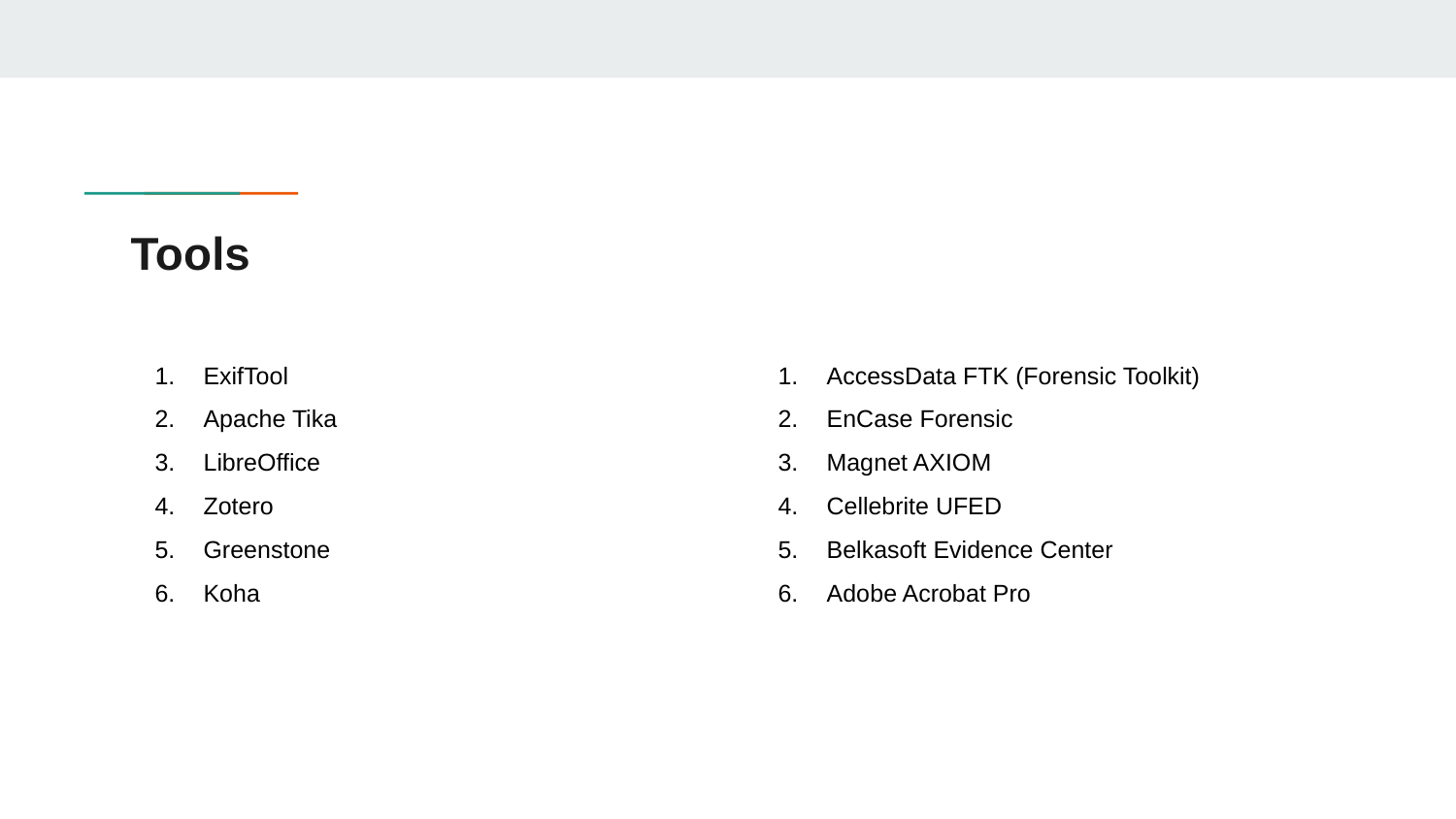

# Tools
ExifTool
Apache Tika
LibreOffice
Zotero
Greenstone
Koha

AccessData FTK (Forensic Toolkit)
EnCase Forensic
Magnet AXIOM
Cellebrite UFED
Belkasoft Evidence Center
Adobe Acrobat Pro